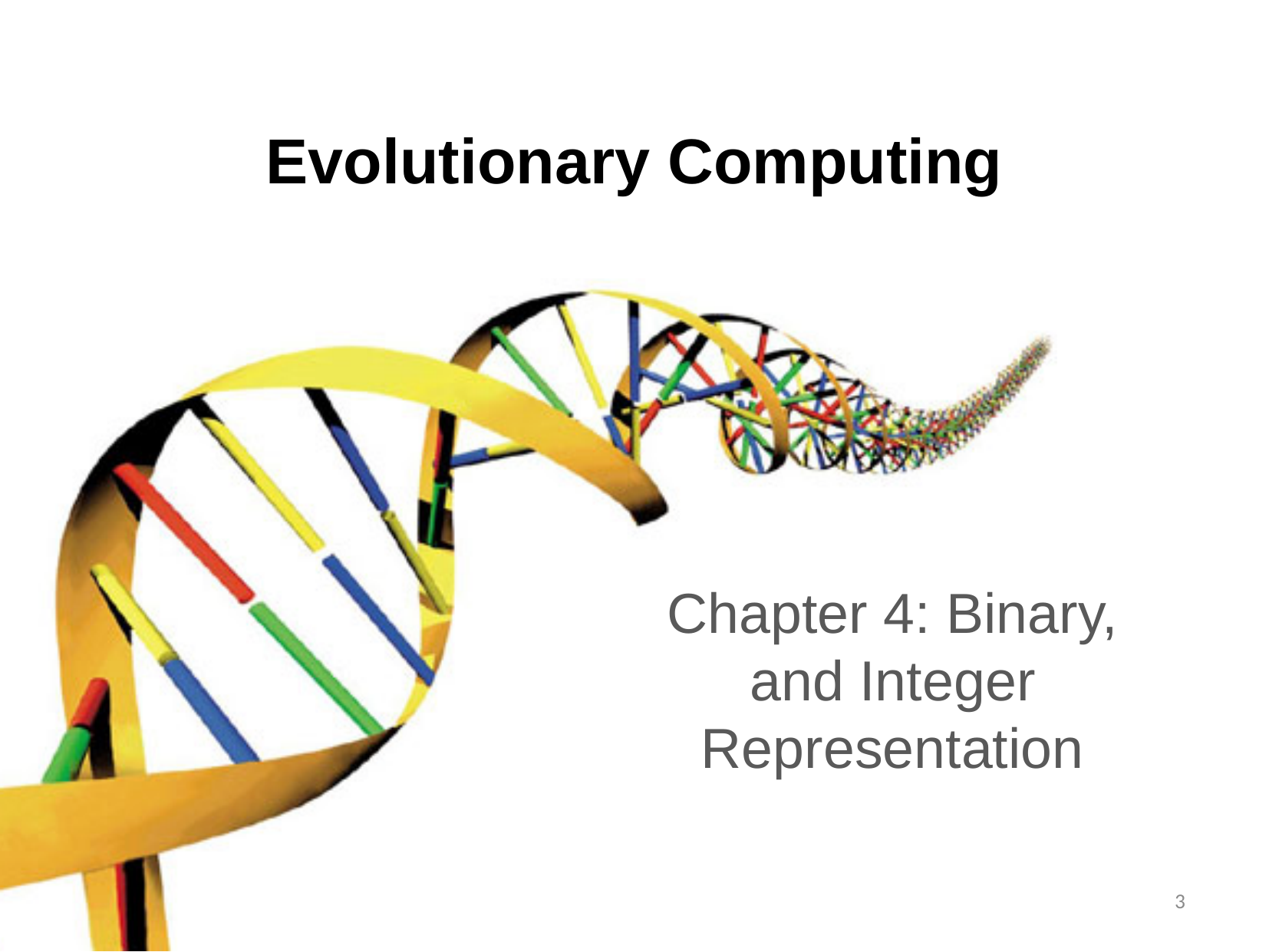

# Evolutionary Computing
Chapter 4: Binary, and Integer Representation
3